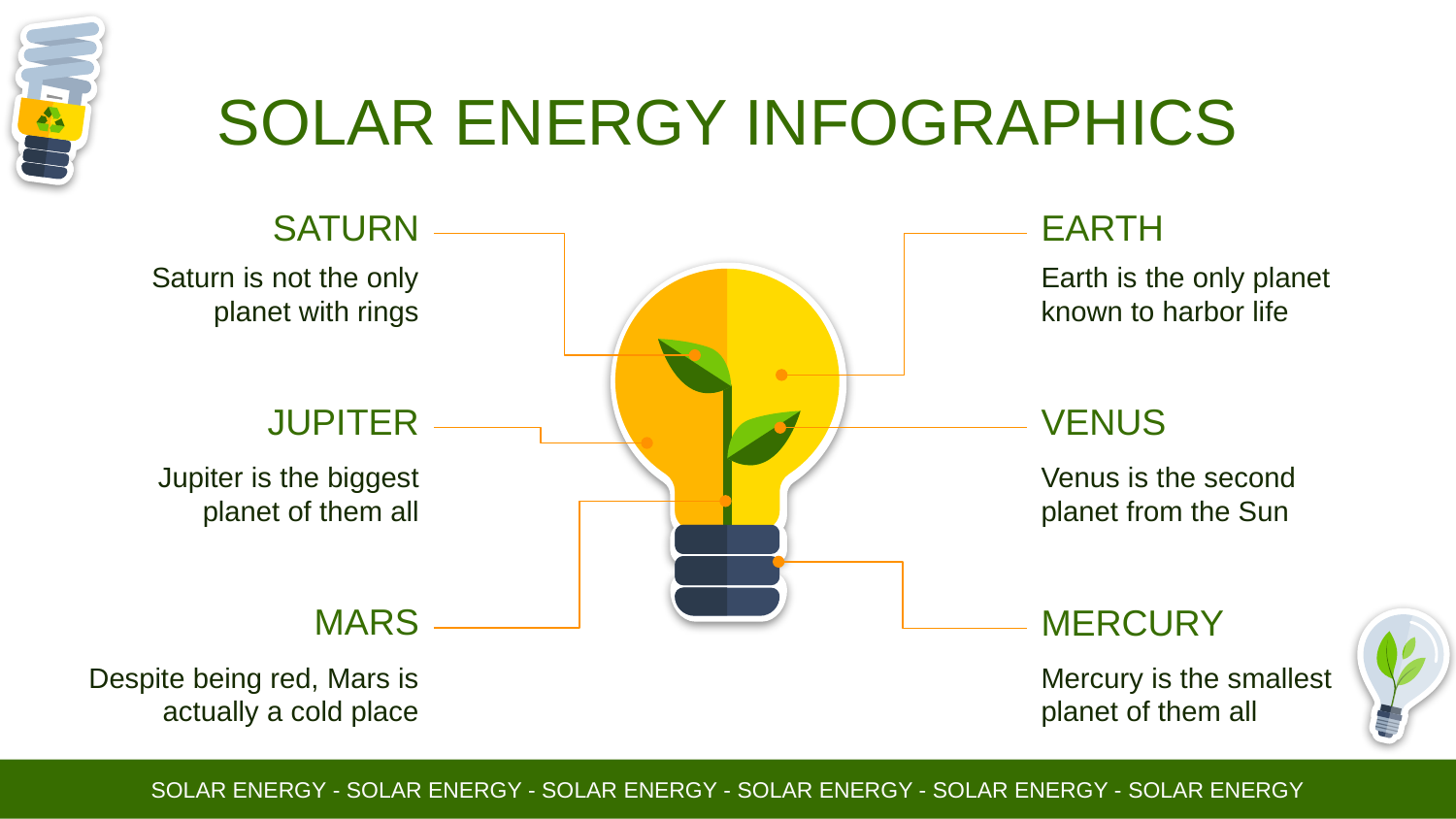

# SOLAR ENERGY INFOGRAPHICS
SATURN
Saturn is not the only planet with rings
EARTH
Earth is the only planet known to harbor life

JUPITER
Jupiter is the biggest planet of them all
VENUS
Venus is the second planet from the Sun
MARS
Despite being red, Mars is actually a cold place
MERCURY
Mercury is the smallest planet of them all